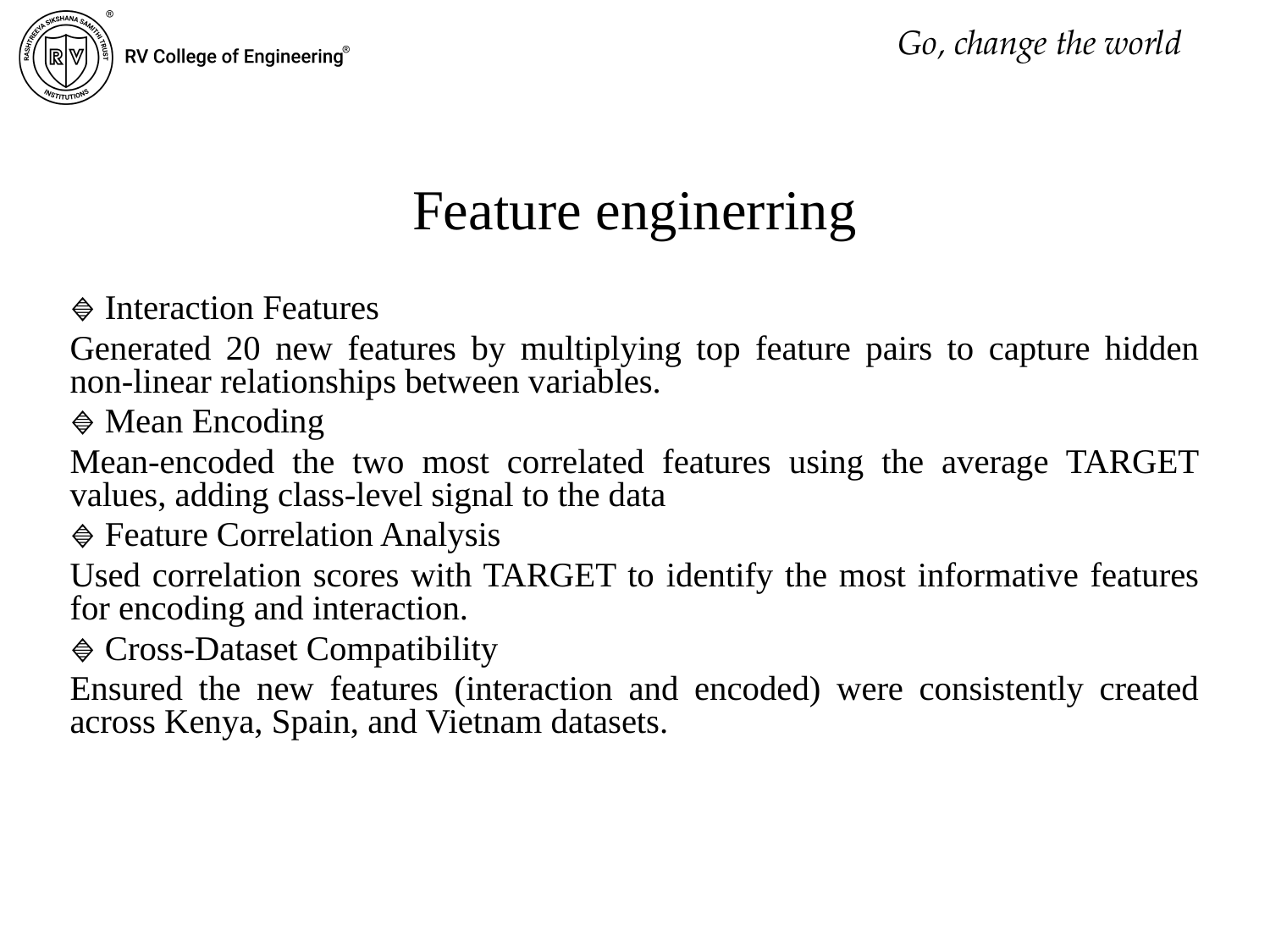

# Feature enginerring
🔹 Interaction Features
Generated 20 new features by multiplying top feature pairs to capture hidden non-linear relationships between variables.
🔹 Mean Encoding
Mean-encoded the two most correlated features using the average TARGET values, adding class-level signal to the data
🔹 Feature Correlation Analysis
Used correlation scores with TARGET to identify the most informative features for encoding and interaction.
🔹 Cross-Dataset Compatibility
Ensured the new features (interaction and encoded) were consistently created across Kenya, Spain, and Vietnam datasets.